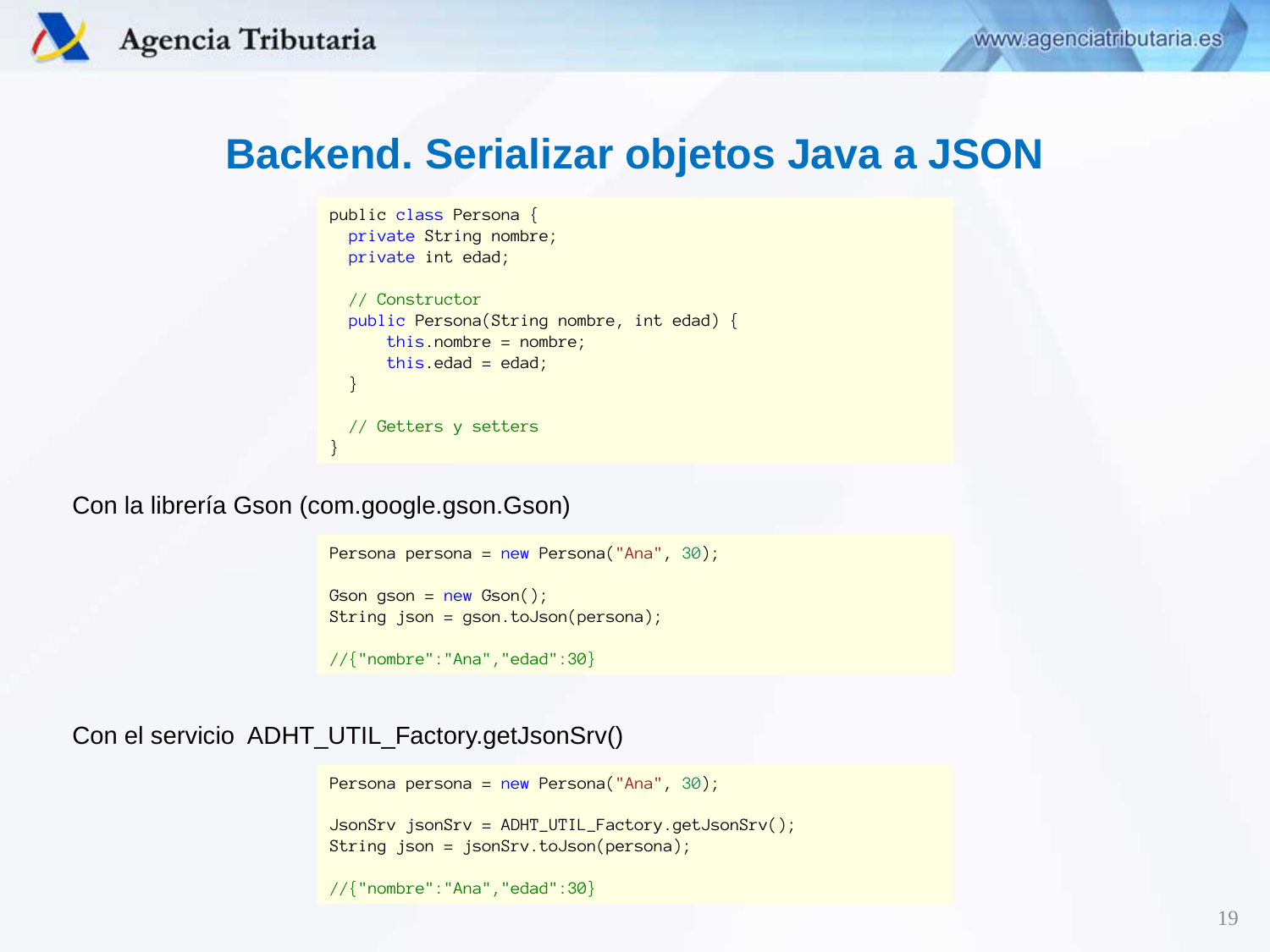

Backend. Serializar objetos Java a JSON
public class Persona {
  private String nombre;
  private int edad;
  // Constructor
  public Persona(String nombre, int edad) {
      this.nombre = nombre;
      this.edad = edad;
  }
  // Getters y setters
}
Con la librería Gson (com.google.gson.Gson)
Persona persona = new Persona("Ana", 30);
Gson gson = new Gson();
String json = gson.toJson(persona);
//{"nombre":"Ana","edad":30}
Con el servicio  ADHT_UTIL_Factory.getJsonSrv()
Persona persona = new Persona("Ana", 30);
JsonSrv jsonSrv = ADHT_UTIL_Factory.getJsonSrv();
String json = jsonSrv.toJson(persona);
//{"nombre":"Ana","edad":30}
19